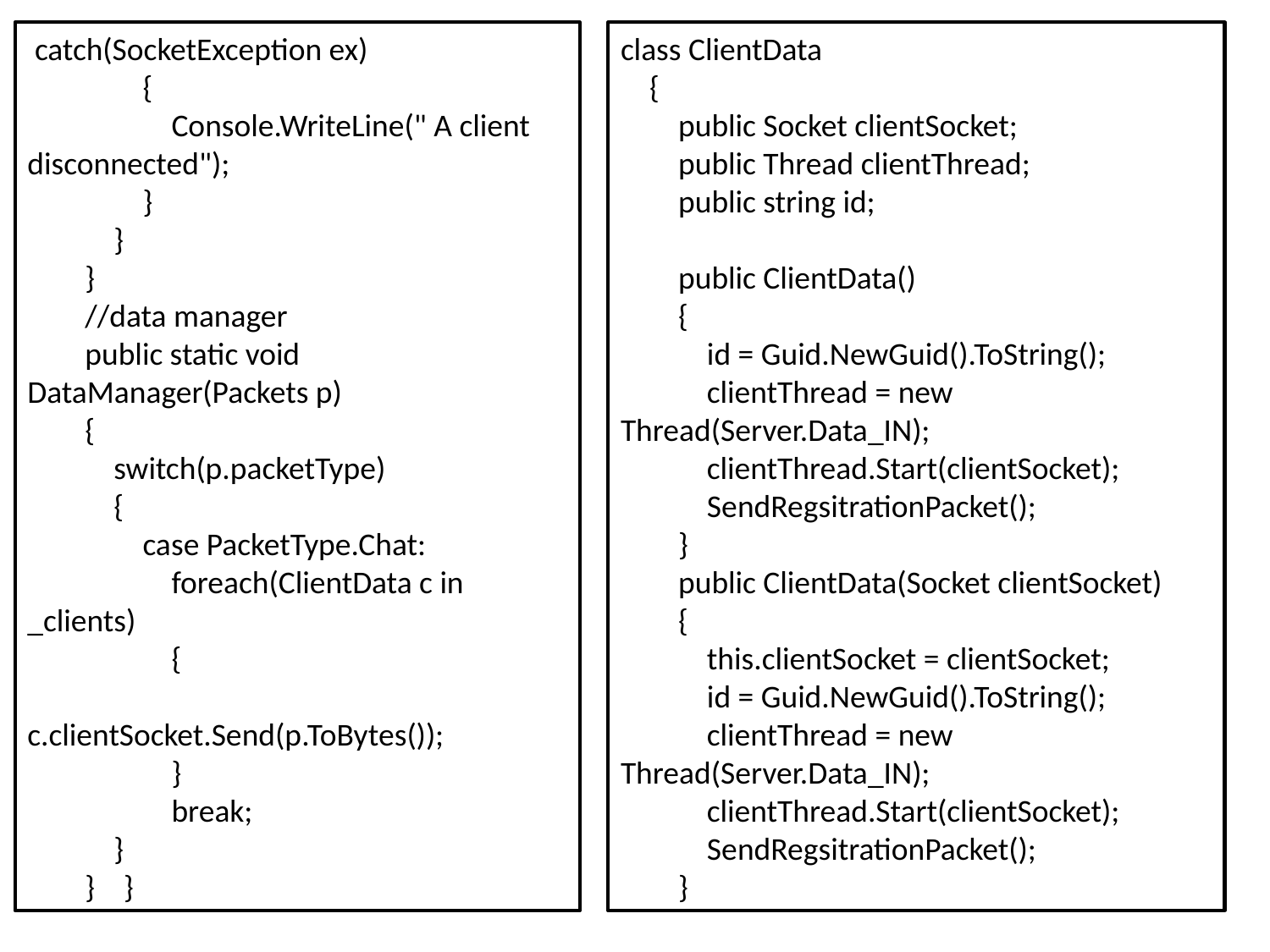

catch(SocketException ex)
                {
                    Console.WriteLine(" A client disconnected");
                }
            }
        }
        //data manager
        public static void DataManager(Packets p)
        {
            switch(p.packetType)
            {
                case PacketType.Chat:
                    foreach(ClientData c in _clients)
                    {
                        c.clientSocket.Send(p.ToBytes());
                    }
                    break;
            }
        }    }
class ClientData
    {
        public Socket clientSocket;
        public Thread clientThread;
        public string id;

        public ClientData()
        {
            id = Guid.NewGuid().ToString();
            clientThread = new Thread(Server.Data_IN);
            clientThread.Start(clientSocket);
            SendRegsitrationPacket();
        }
        public ClientData(Socket clientSocket)
        {
            this.clientSocket = clientSocket;
            id = Guid.NewGuid().ToString();
            clientThread = new Thread(Server.Data_IN);
            clientThread.Start(clientSocket);
            SendRegsitrationPacket();
        }